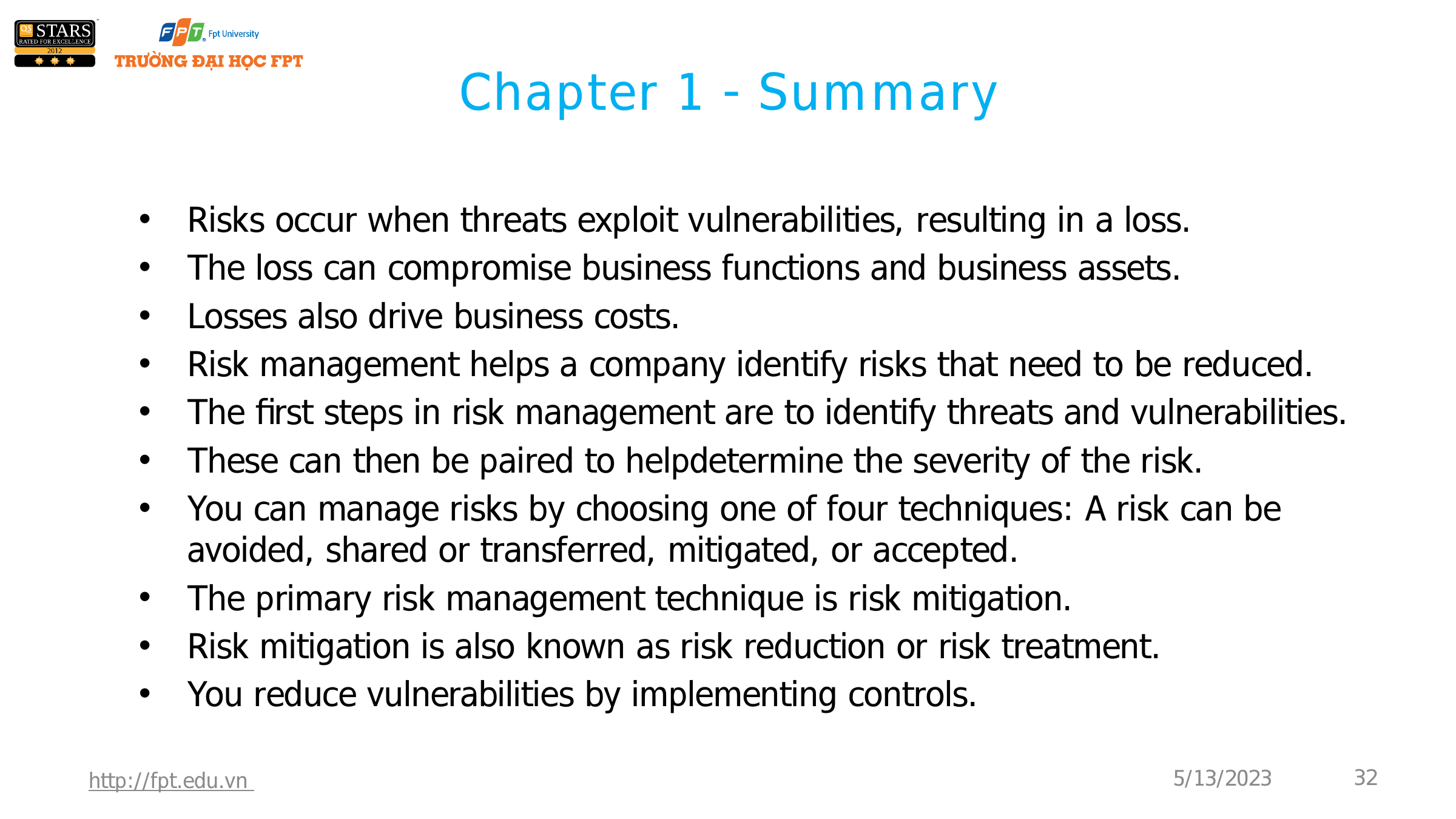

# Chapter 1 - Summary
Risks occur when threats exploit vulnerabilities, resulting in a loss.
The loss can compromise business functions and business assets.
Losses also drive business costs.
Risk management helps a company identify risks that need to be reduced.
The first steps in risk management are to identify threats and vulnerabilities.
These can then be paired to helpdetermine the severity of the risk.
You can manage risks by choosing one of four techniques: A risk can be avoided, shared or transferred, mitigated, or accepted.
The primary risk management technique is risk mitigation.
Risk mitigation is also known as risk reduction or risk treatment.
You reduce vulnerabilities by implementing controls.
http://fpt.edu.vn
5/13/2023
32